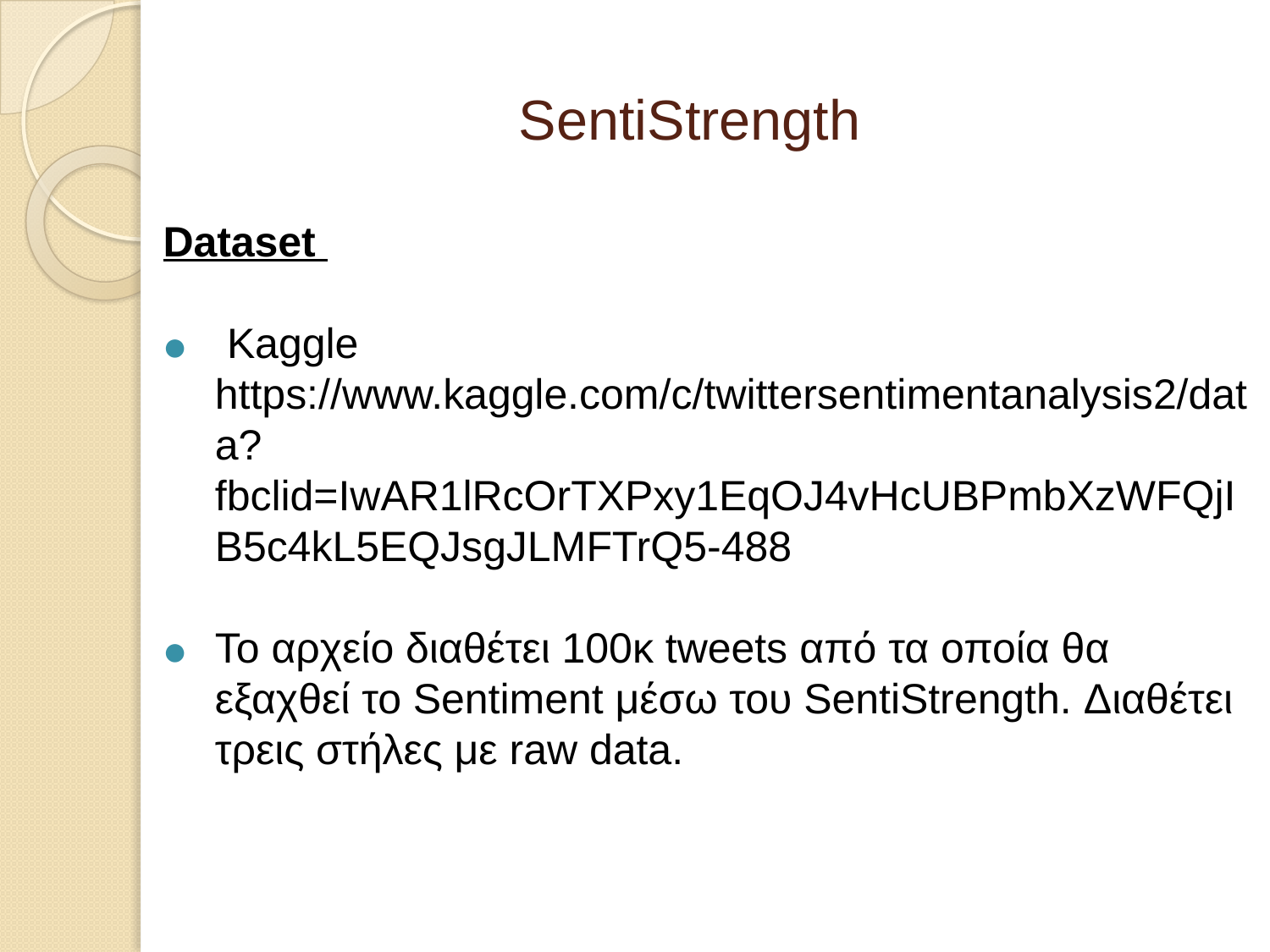

# SentiStrength
Dataset

 Κaggle  https://www.kaggle.com/c/twittersentimentanalysis2/data?fbclid=IwAR1lRcOrTXPxy1EqOJ4vHcUBPmbXzWFQjIB5c4kL5EQJsgJLMFTrQ5-488

Το αρχείο διαθέτει 100κ tweets από τα οποία θα εξαχθεί το Sentiment μέσω του SentiStrength. Διαθέτει τρεις στήλες με raw data.